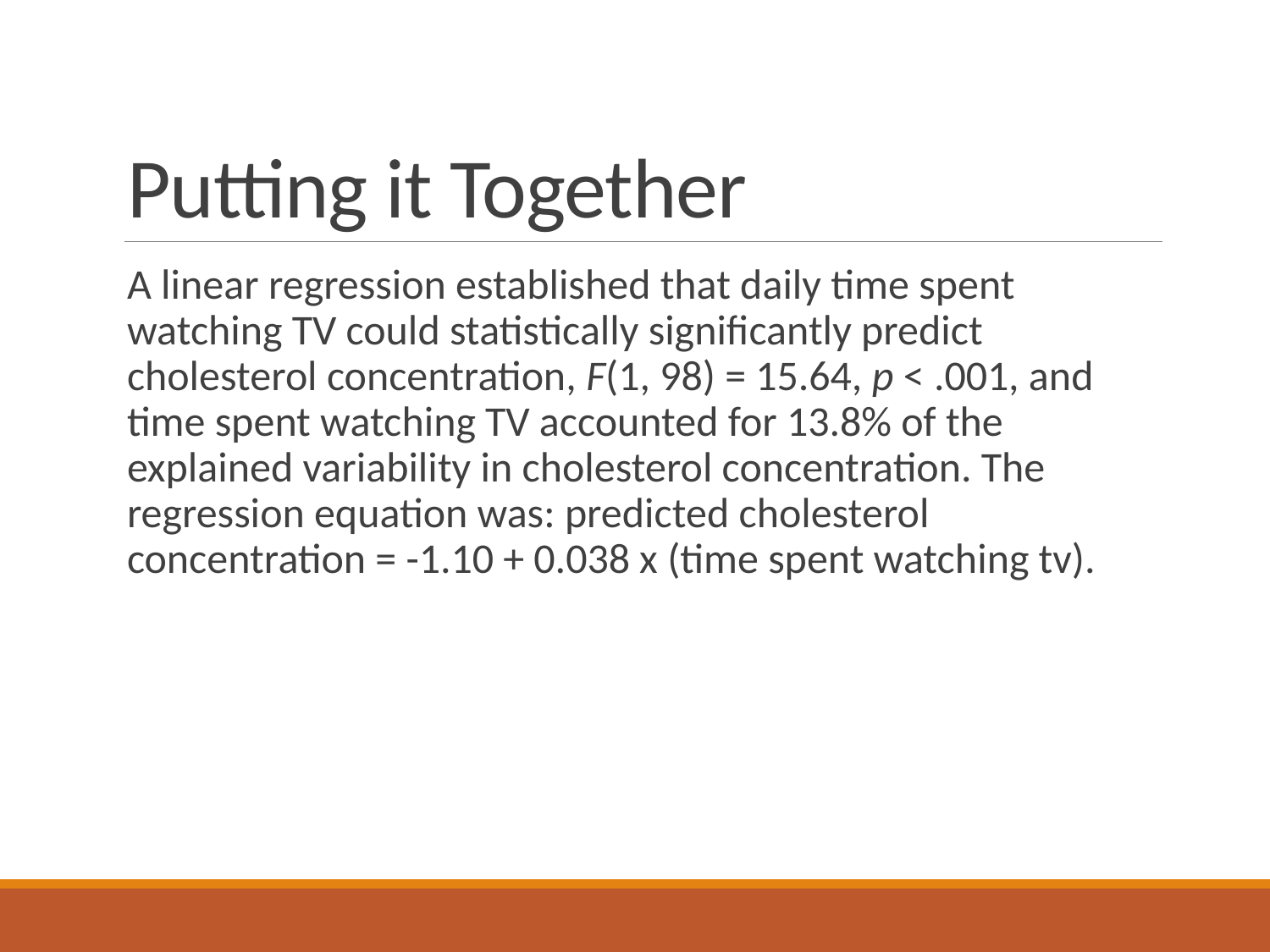

# Putting it Together
A linear regression established that daily time spent watching TV could statistically significantly predict cholesterol concentration, F(1, 98) = 15.64, p < .001, and time spent watching TV accounted for 13.8% of the explained variability in cholesterol concentration. The regression equation was: predicted cholesterol concentration = -1.10 + 0.038 x (time spent watching tv).